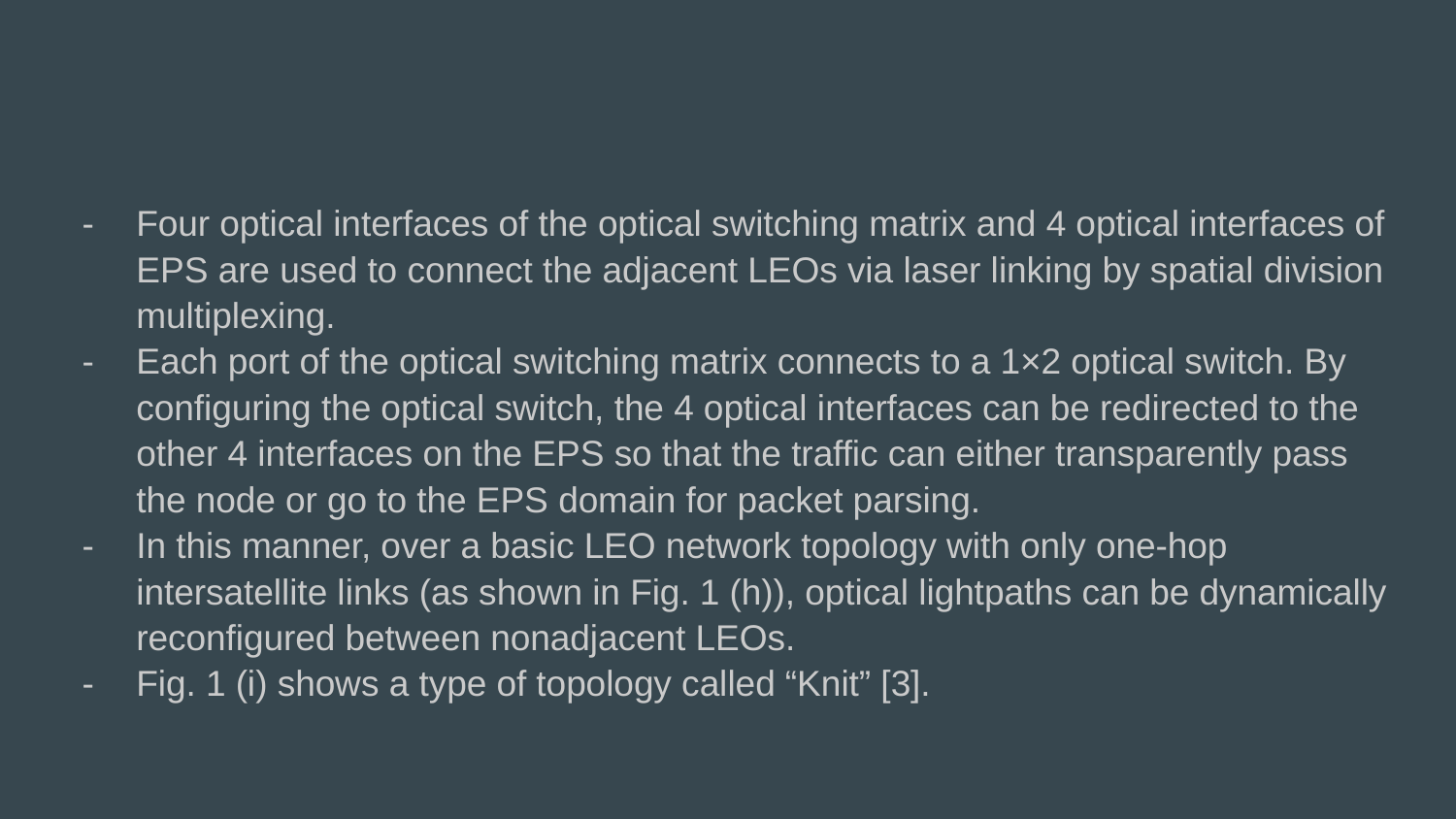

#
Four optical interfaces of the optical switching matrix and 4 optical interfaces of EPS are used to connect the adjacent LEOs via laser linking by spatial division multiplexing.
Each port of the optical switching matrix connects to a 1×2 optical switch. By configuring the optical switch, the 4 optical interfaces can be redirected to the other 4 interfaces on the EPS so that the traffic can either transparently pass the node or go to the EPS domain for packet parsing.
In this manner, over a basic LEO network topology with only one-hop intersatellite links (as shown in Fig. 1 (h)), optical lightpaths can be dynamically reconfigured between nonadjacent LEOs.
Fig. 1 (i) shows a type of topology called “Knit” [3].